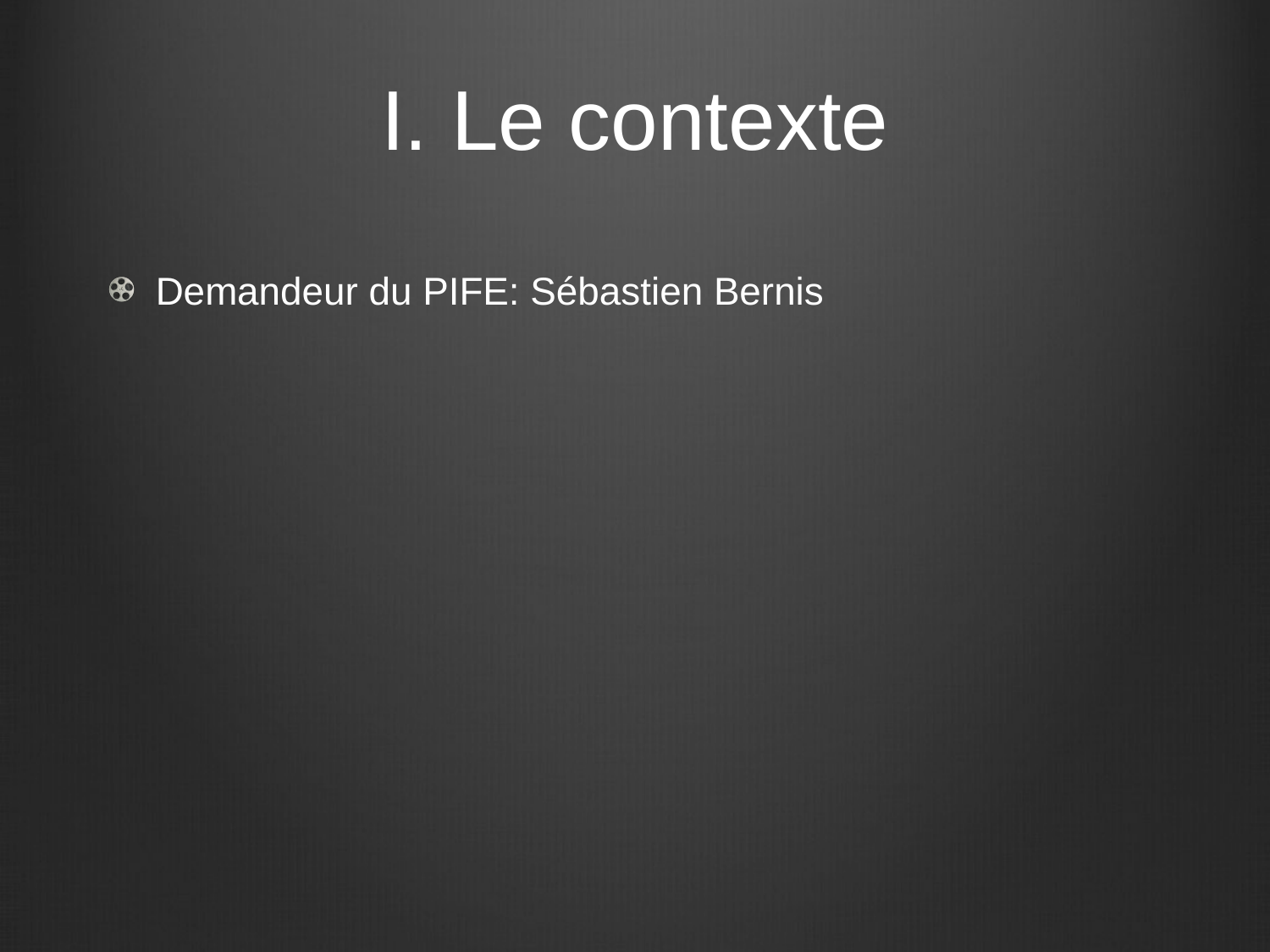

# I. Le contexte
Demandeur du PIFE: Sébastien Bernis